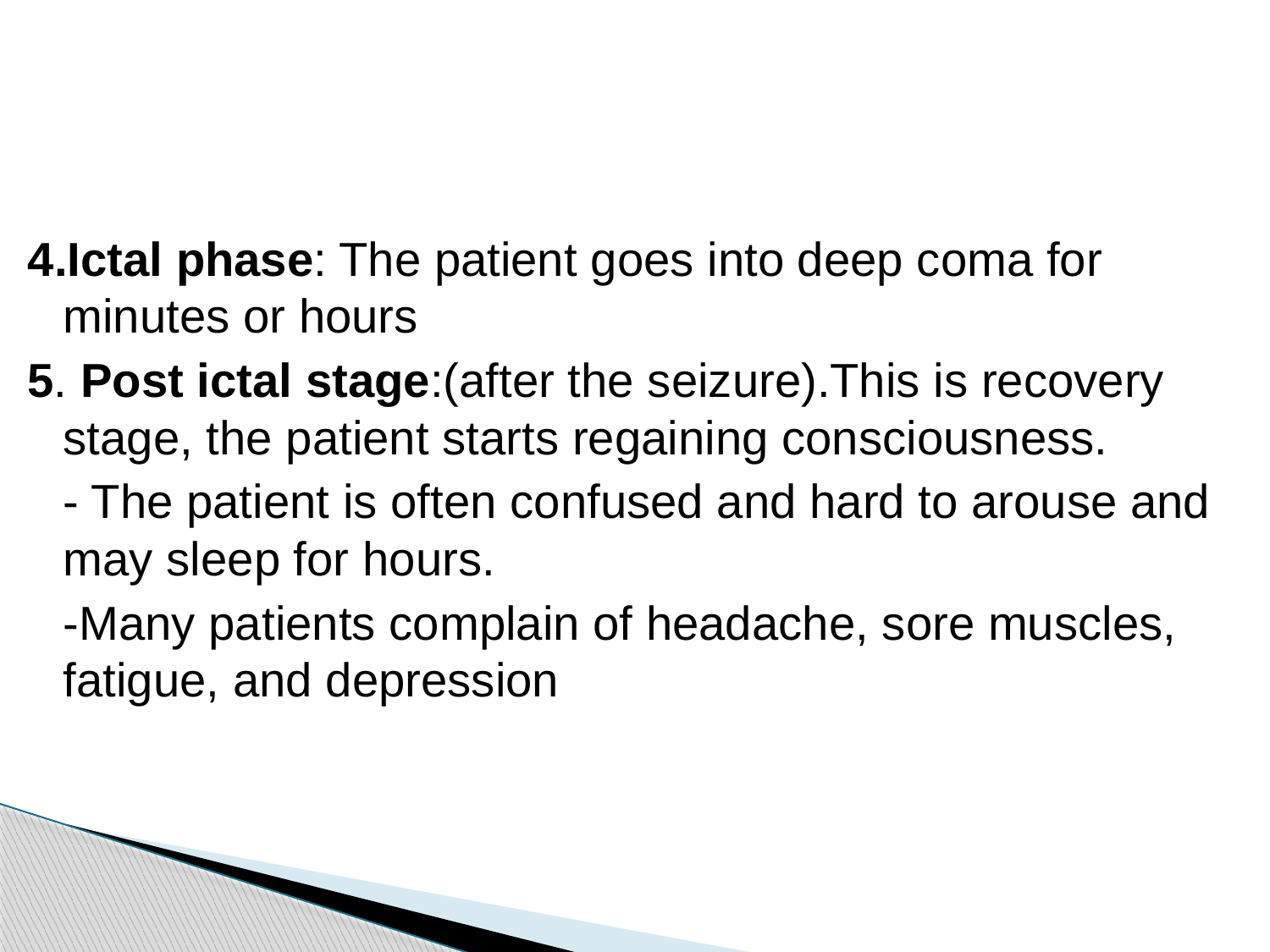

#
4.Ictal phase: The patient goes into deep coma for minutes or hours
5. Post ictal stage:(after the seizure).This is recovery stage, the patient starts regaining consciousness.
	- The patient is often confused and hard to arouse and may sleep for hours.
	-Many patients complain of headache, sore muscles, fatigue, and depression